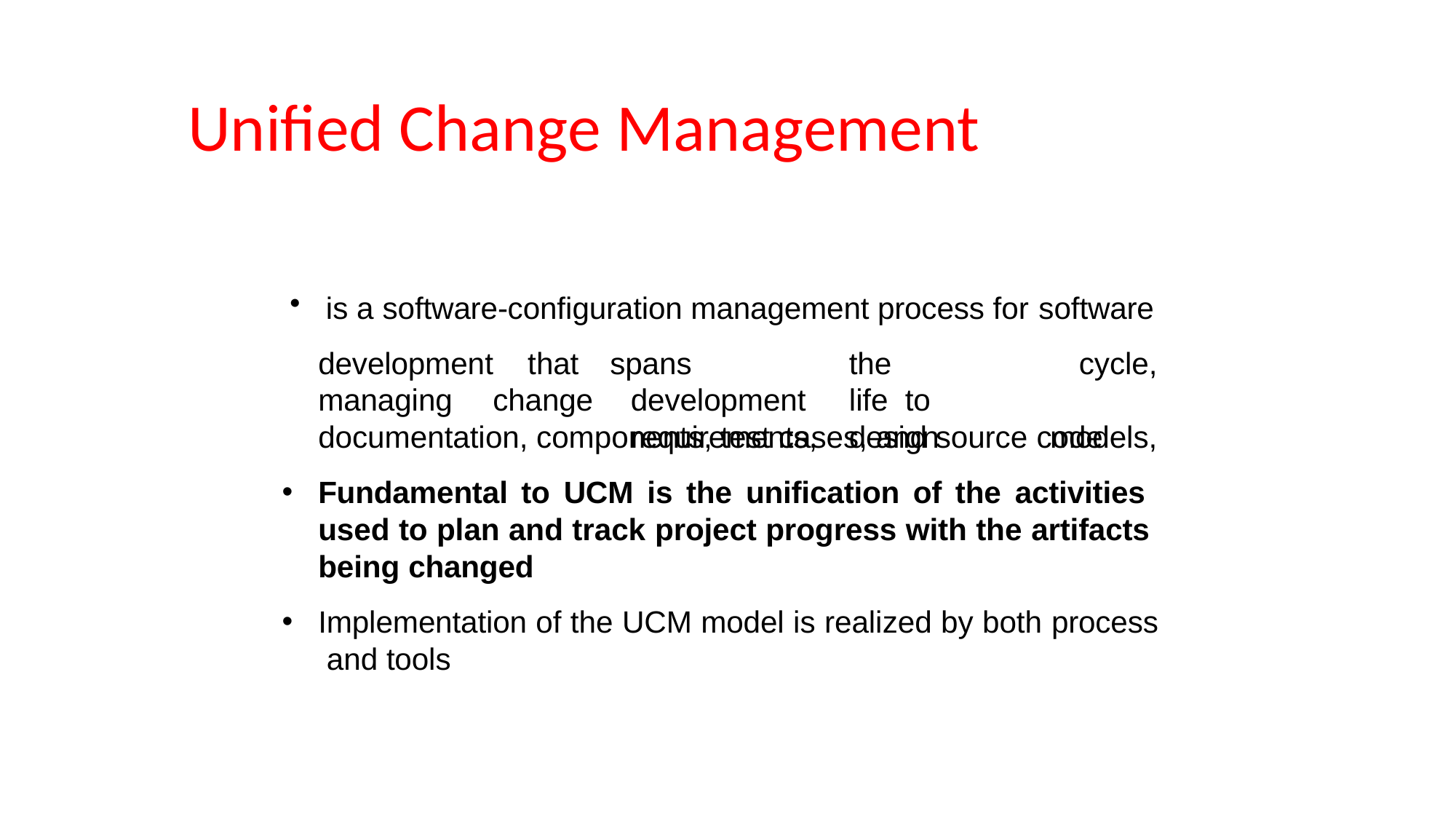

# Unified Change Management
is a software-configuration management process for software
development	that
spans		the	development	life  to	requirements,	design
cycle,  models,
managing	change
documentation, components, test cases, and source code
Fundamental to UCM is the unification of the activities  used to plan and track project progress with the artifacts  being changed
Implementation of the UCM model is realized by both process  and tools